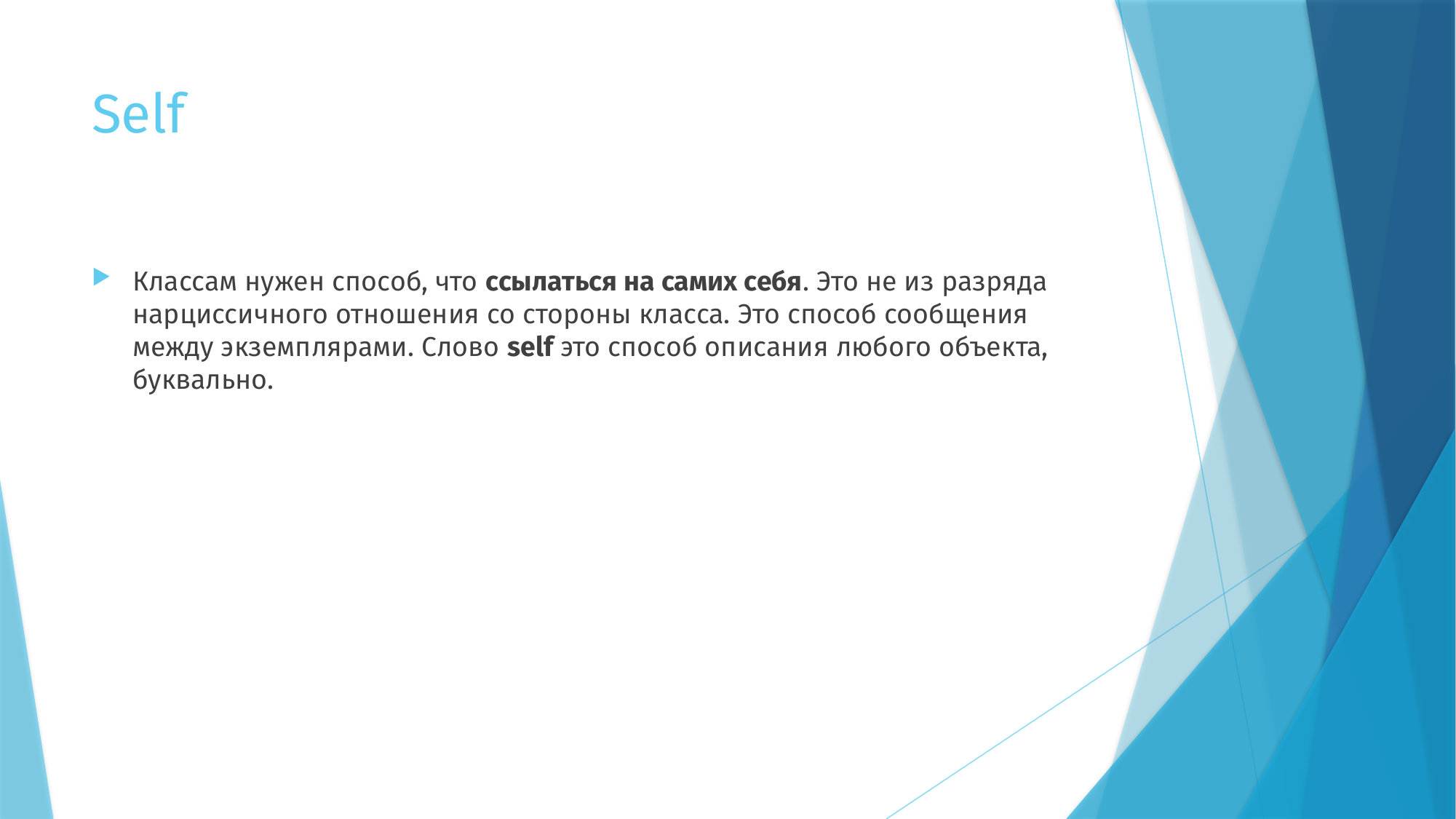

# Self
Классам нужен способ, что ссылаться на самих себя. Это не из разряда нарциссичного отношения со стороны класса. Это способ сообщения между экземплярами. Слово self это способ описания любого объекта, буквально.